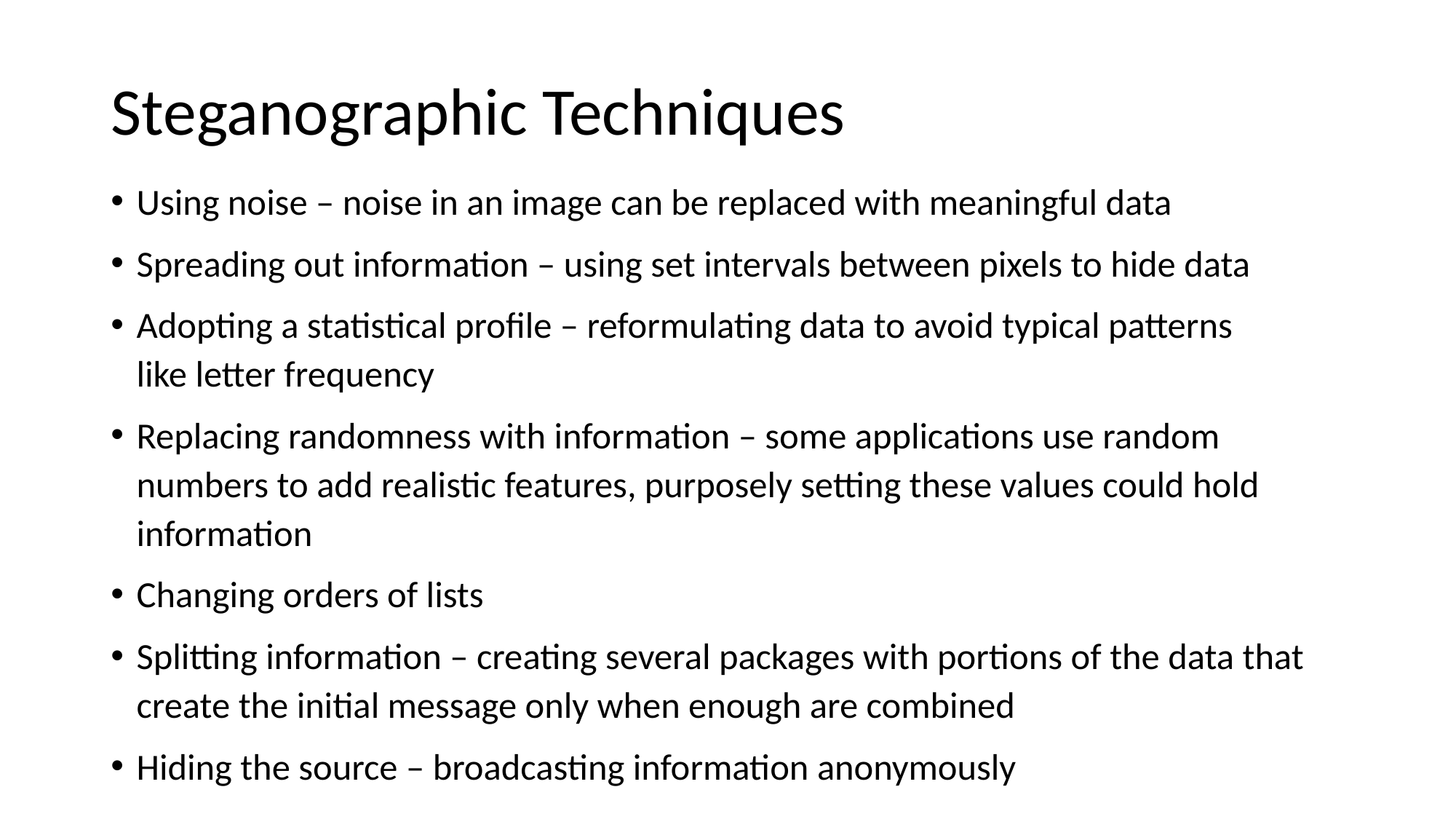

# Steganographic Techniques
Using noise – noise in an image can be replaced with meaningful data
Spreading out information – using set intervals between pixels to hide data
Adopting a statistical profile – reformulating data to avoid typical patterns              like letter frequency
Replacing randomness with information – some applications use random numbers to add realistic features, purposely setting these values could hold information
Changing orders of lists
Splitting information – creating several packages with portions of the data that create the initial message only when enough are combined
Hiding the source – broadcasting information anonymously